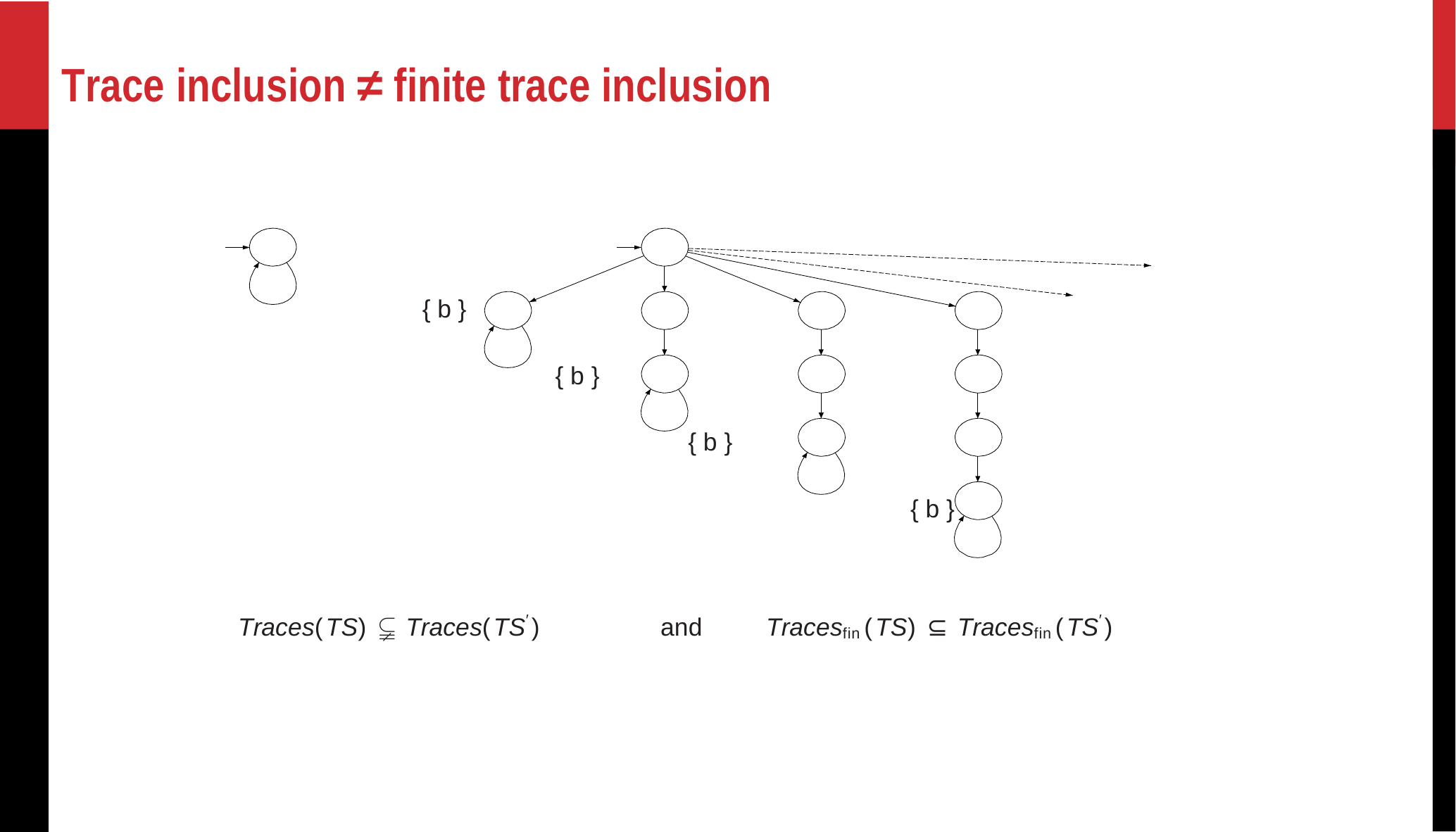

Trace inclusion ≠ finite trace inclusion

{ b }

{ b }

{ b }

{ b }

Traces(TS) ⫋ Traces(TS′)		and	Tracesfin (TS) ⊆ Tracesfin (TS′)